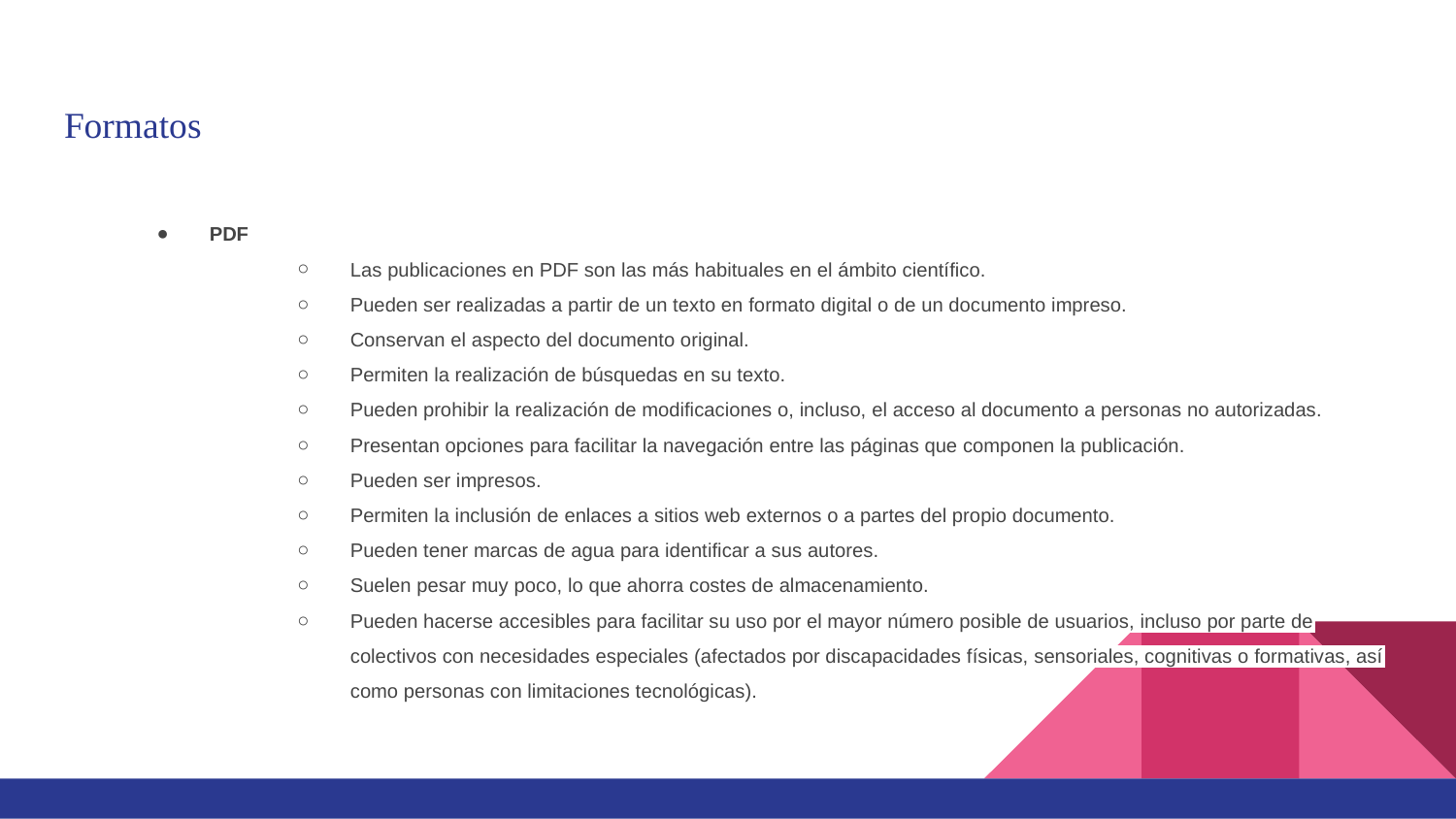

# Formatos
PDF
Las publicaciones en PDF son las más habituales en el ámbito científico.
Pueden ser realizadas a partir de un texto en formato digital o de un documento impreso.
Conservan el aspecto del documento original.
Permiten la realización de búsquedas en su texto.
Pueden prohibir la realización de modificaciones o, incluso, el acceso al documento a personas no autorizadas.
Presentan opciones para facilitar la navegación entre las páginas que componen la publicación.
Pueden ser impresos.
Permiten la inclusión de enlaces a sitios web externos o a partes del propio documento.
Pueden tener marcas de agua para identificar a sus autores.
Suelen pesar muy poco, lo que ahorra costes de almacenamiento.
Pueden hacerse accesibles para facilitar su uso por el mayor número posible de usuarios, incluso por parte de colectivos con necesidades especiales (afectados por discapacidades físicas, sensoriales, cognitivas o formativas, así como personas con limitaciones tecnológicas).